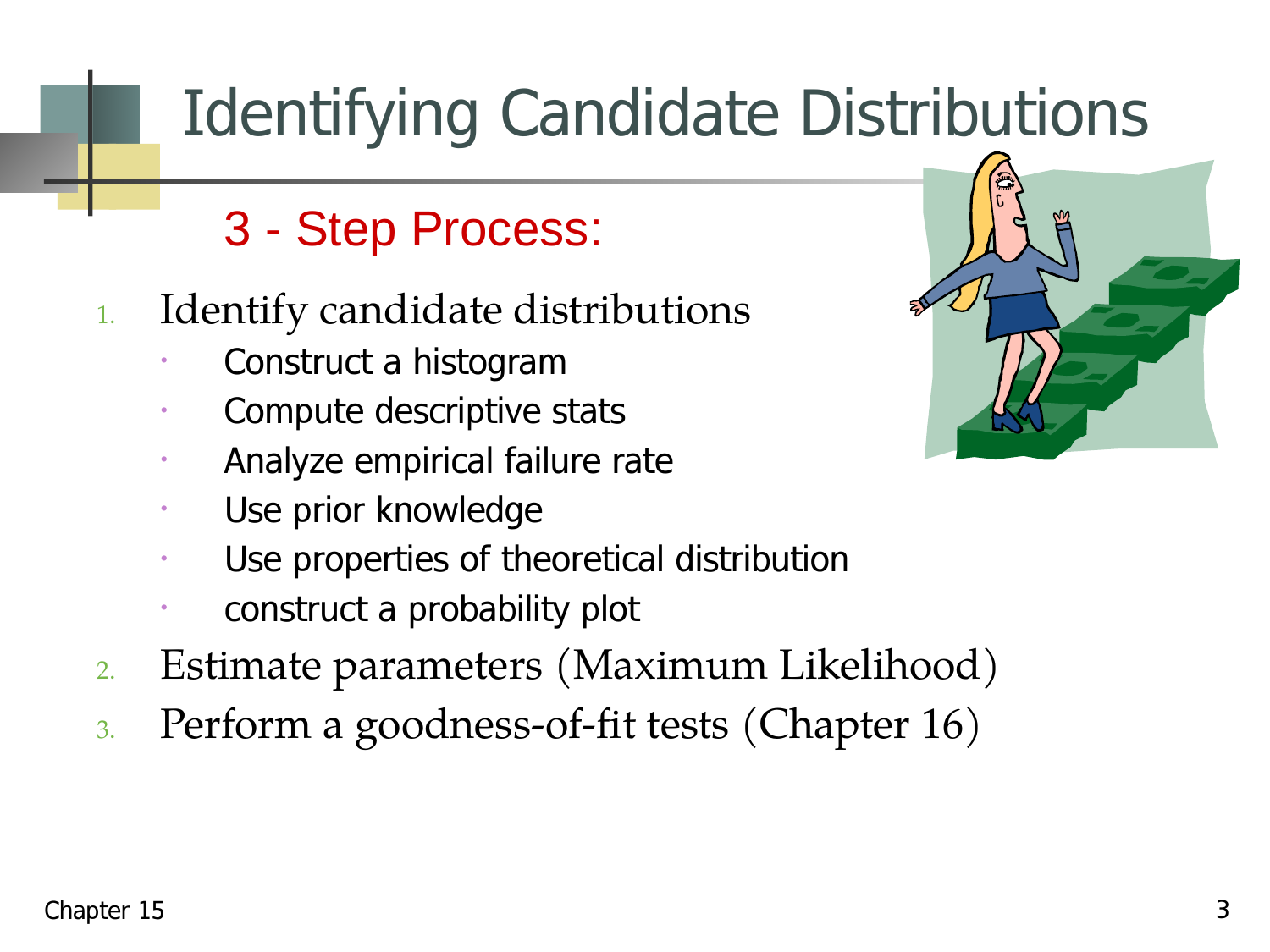

# Identifying Candidate Distributions

3 - Step Process:
Identify candidate distributions
Construct a histogram
Compute descriptive stats
Analyze empirical failure rate
Use prior knowledge
Use properties of theoretical distribution
construct a probability plot
Estimate parameters (Maximum Likelihood)
Perform a goodness-of-fit tests (Chapter 16)
3
Chapter 15